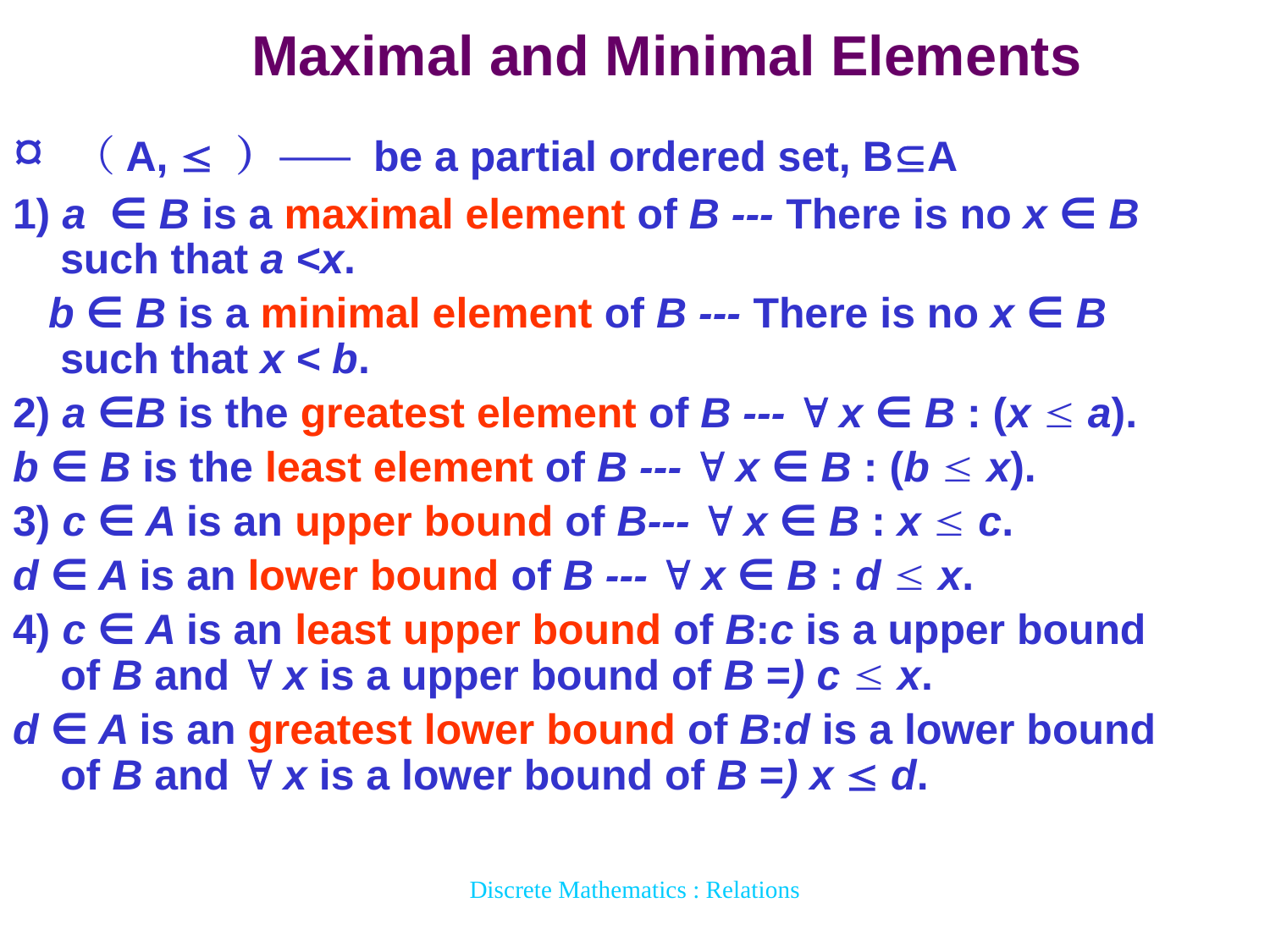

# Maximal and Minimal Elements
¤ （A, ≤ ）—— be a partial ordered set, B⊆A
1) a  ∈ B is a maximal element of B --- There is no x ∈ B such that a <x.
   b ∈ B is a minimal element of B --- There is no x ∈ B such that x < b.
2) a ∈B is the greatest element of B --- ∀ x ∈ B : (x ≤ a).
b ∈ B is the least element of B --- ∀ x ∈ B : (b ≤ x).
3) c ∈ A is an upper bound of B--- ∀ x ∈ B : x ≤ c.
d ∈ A is an lower bound of B --- ∀ x ∈ B : d ≤ x.
4) c ∈ A is an least upper bound of B:c is a upper bound of B and ∀ x is a upper bound of B =) c ≤ x.
d ∈ A is an greatest lower bound of B:d is a lower bound of B and ∀ x is a lower bound of B =) x ≤ d.

Discrete Mathematics : Relations
94